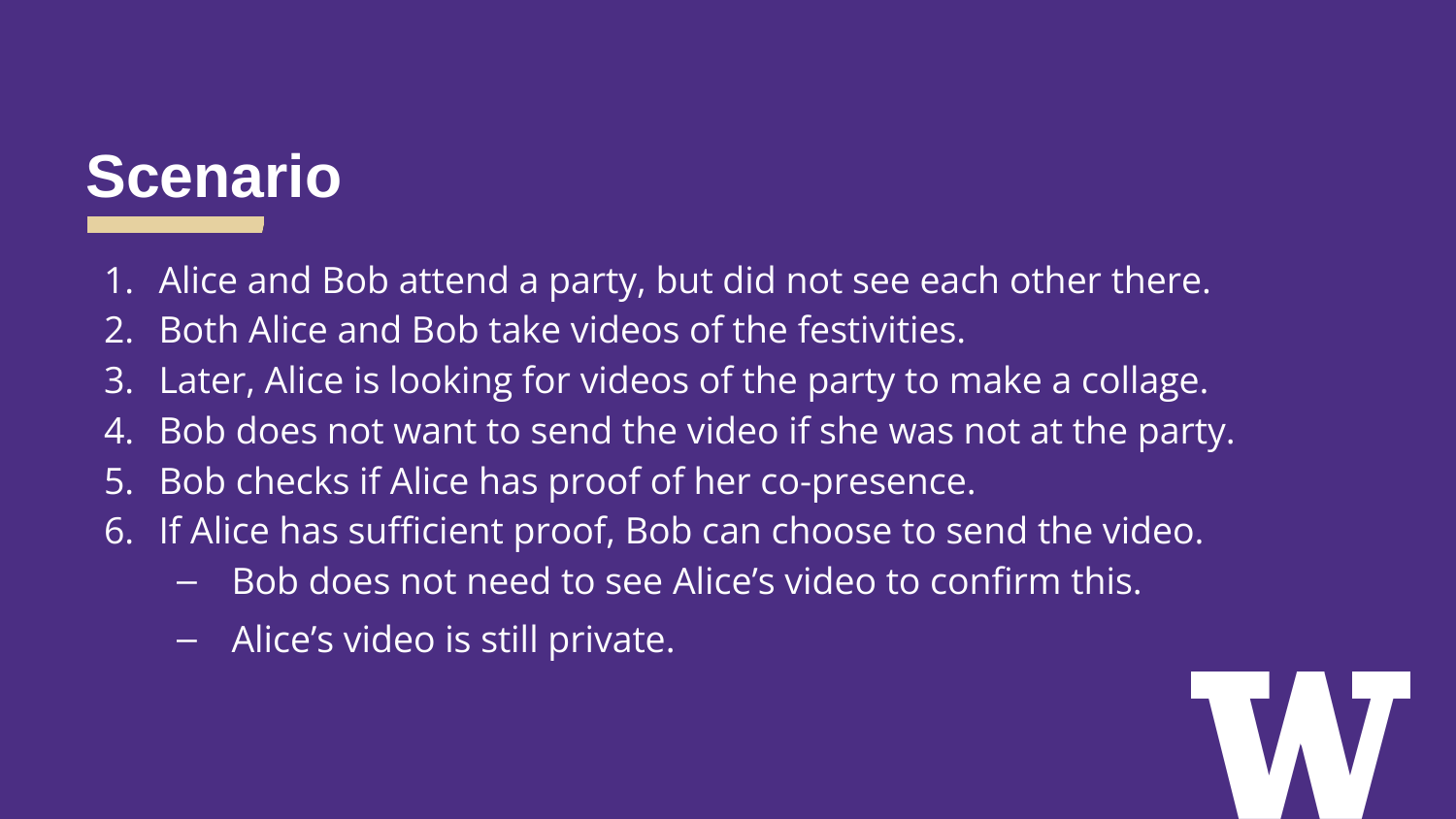

# Scenario
Alice and Bob attend a party, but did not see each other there.
Both Alice and Bob take videos of the festivities.
Later, Alice is looking for videos of the party to make a collage.
Bob does not want to send the video if she was not at the party.
Bob checks if Alice has proof of her co-presence.
If Alice has sufficient proof, Bob can choose to send the video.
Bob does not need to see Alice’s video to confirm this.
Alice’s video is still private.